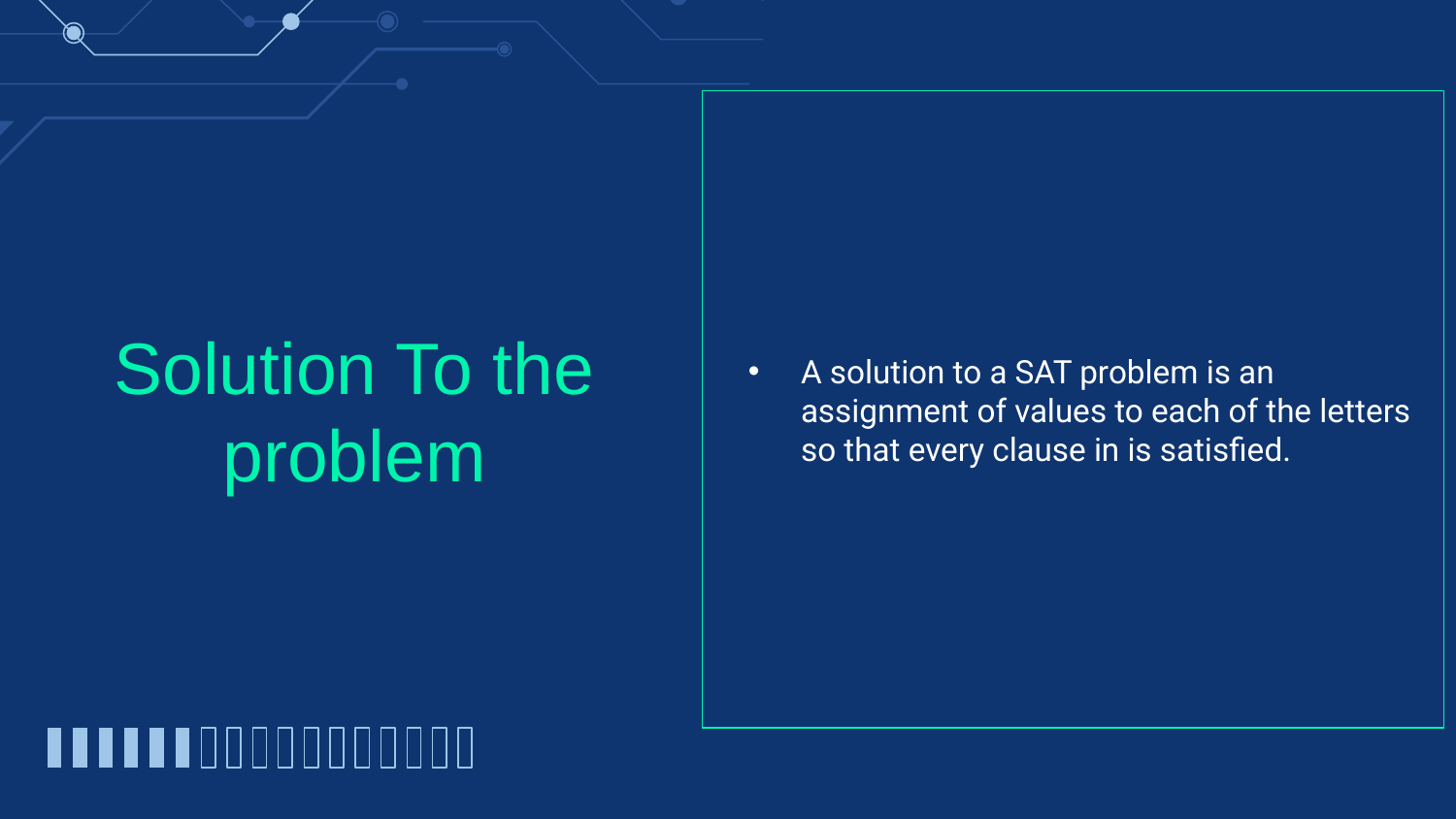

A solution to a SAT problem is an assignment of values to each of the letters so that every clause in is satisfied.
# Solution To the problem